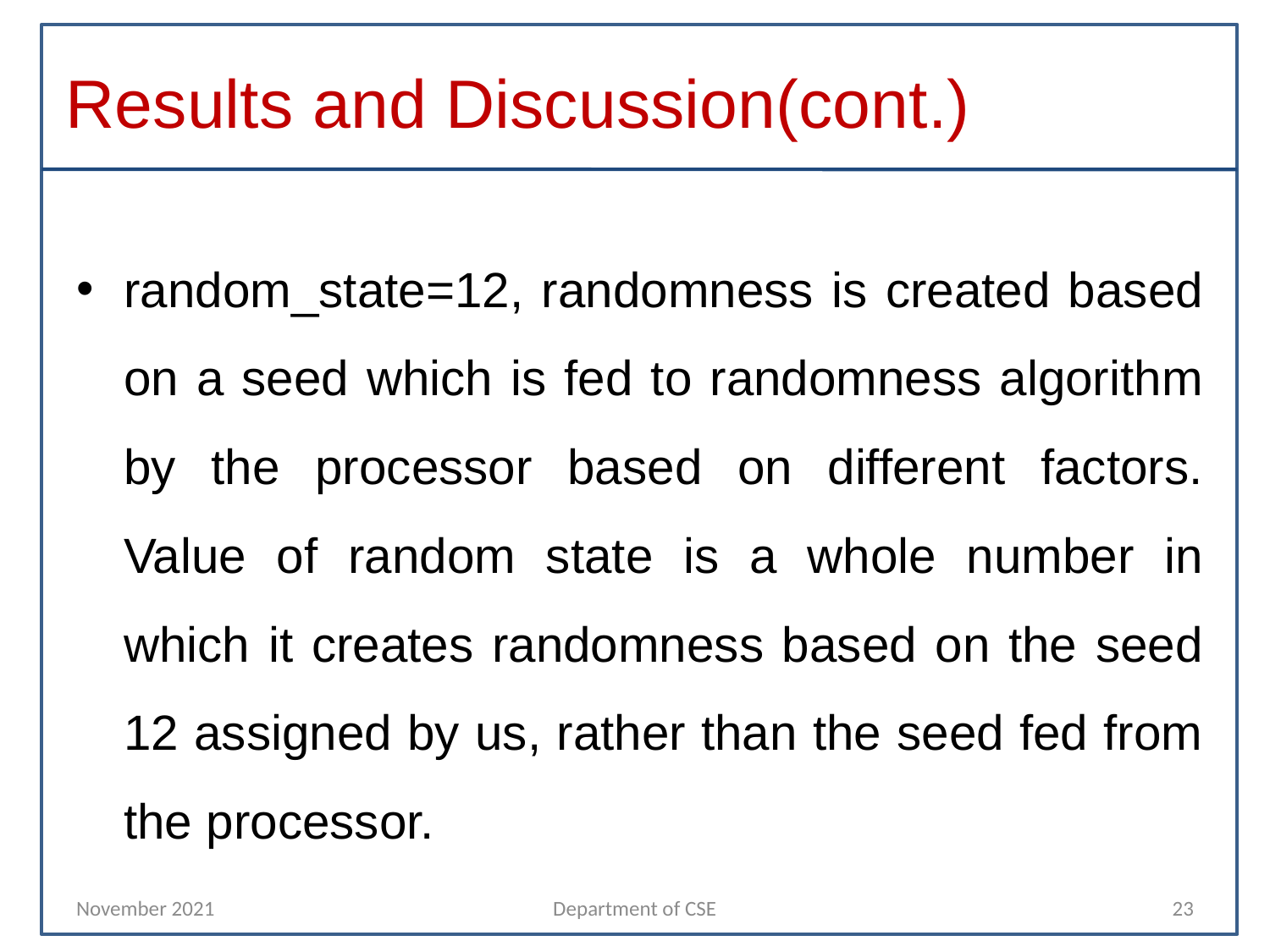

# Results and Discussion(cont.)
random_state=12, randomness is created based on a seed which is fed to randomness algorithm by the processor based on different factors. Value of random state is a whole number in which it creates randomness based on the seed 12 assigned by us, rather than the seed fed from the processor.
November 2021
Department of CSE
23